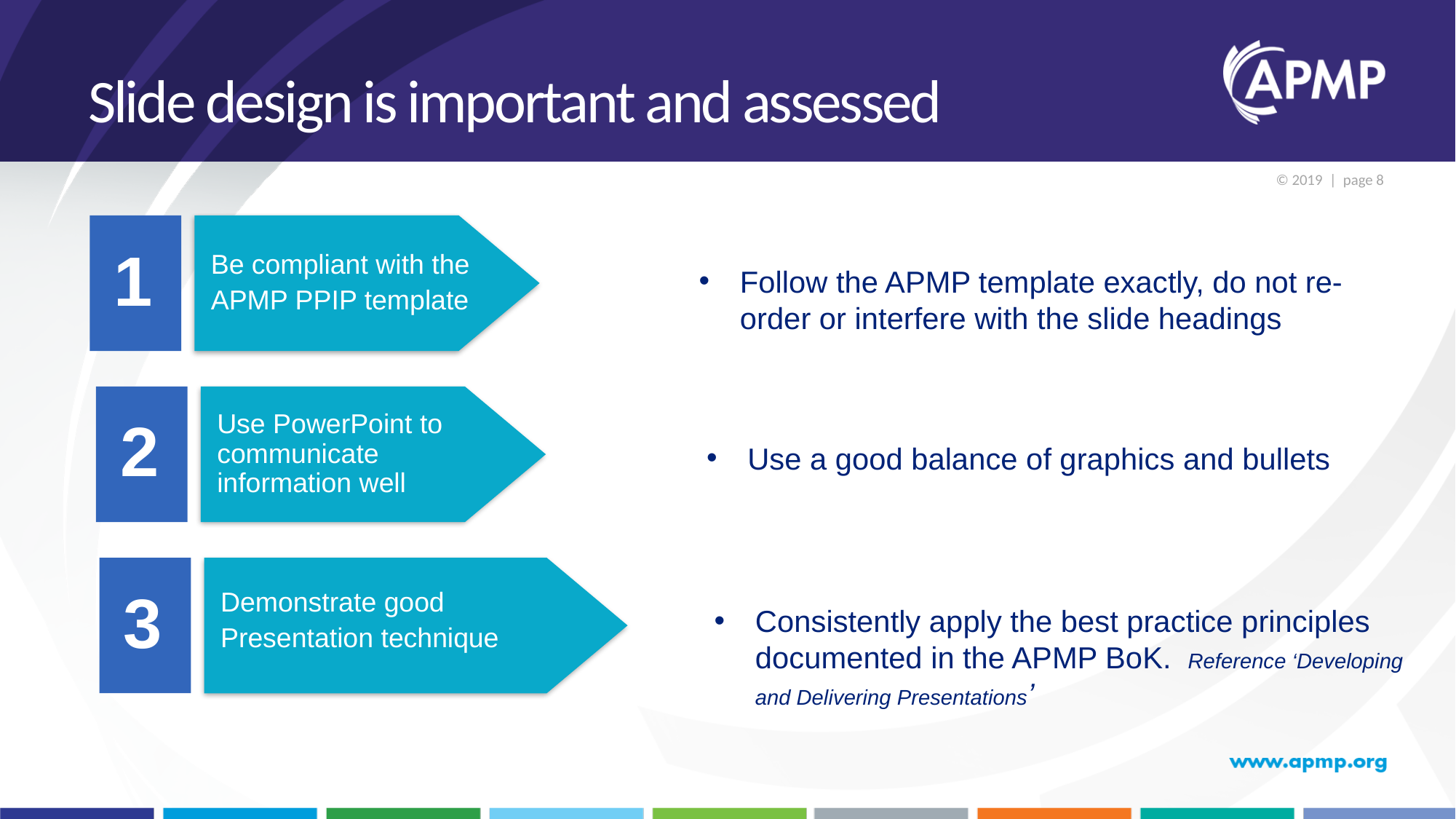

# Slide design is important and assessed
1
Be compliant with the
APMP PPIP template
Follow the APMP template exactly, do not re-order or interfere with the slide headings
2
Use PowerPoint to  communicate information well
Use a good balance of graphics and bullets
3

Demonstrate good
Presentation technique

Consistently apply the best practice principles documented in the APMP BoK.  Reference ‘Developing and Delivering Presentations’